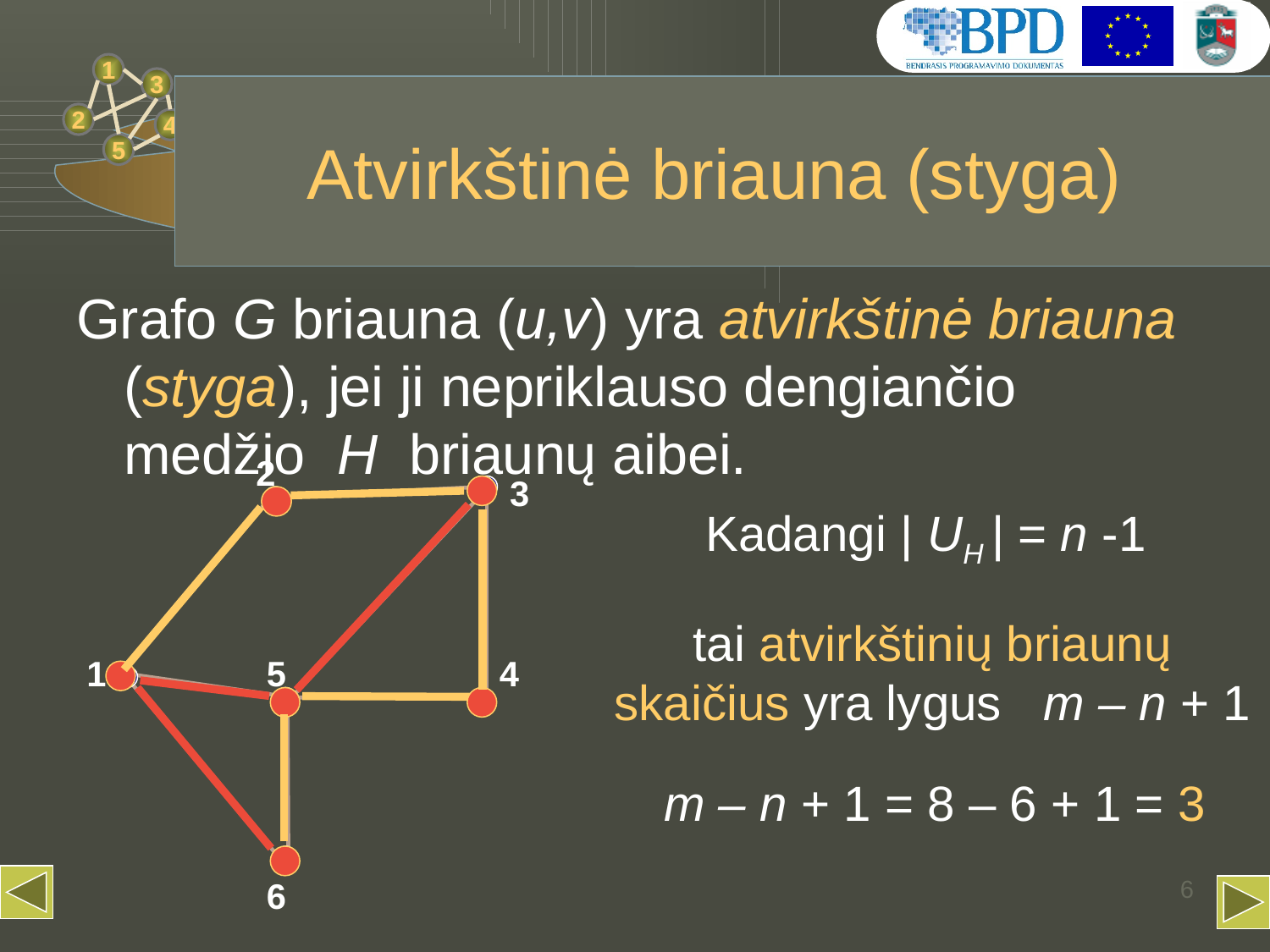

# Atvirkštinė briauna (styga)
Grafo G briauna (u,v) yra atvirkštinė briauna (styga), jei ji nepriklauso dengiančio medžio  H  briaunų aibei.
2

3

1

5

4

6

Kadangi | UH | = n -1

tai atvirkštinių briaunų skaičius yra lygus   m – n + 1

m – n + 1 = 8 – 6 + 1 = 3
6